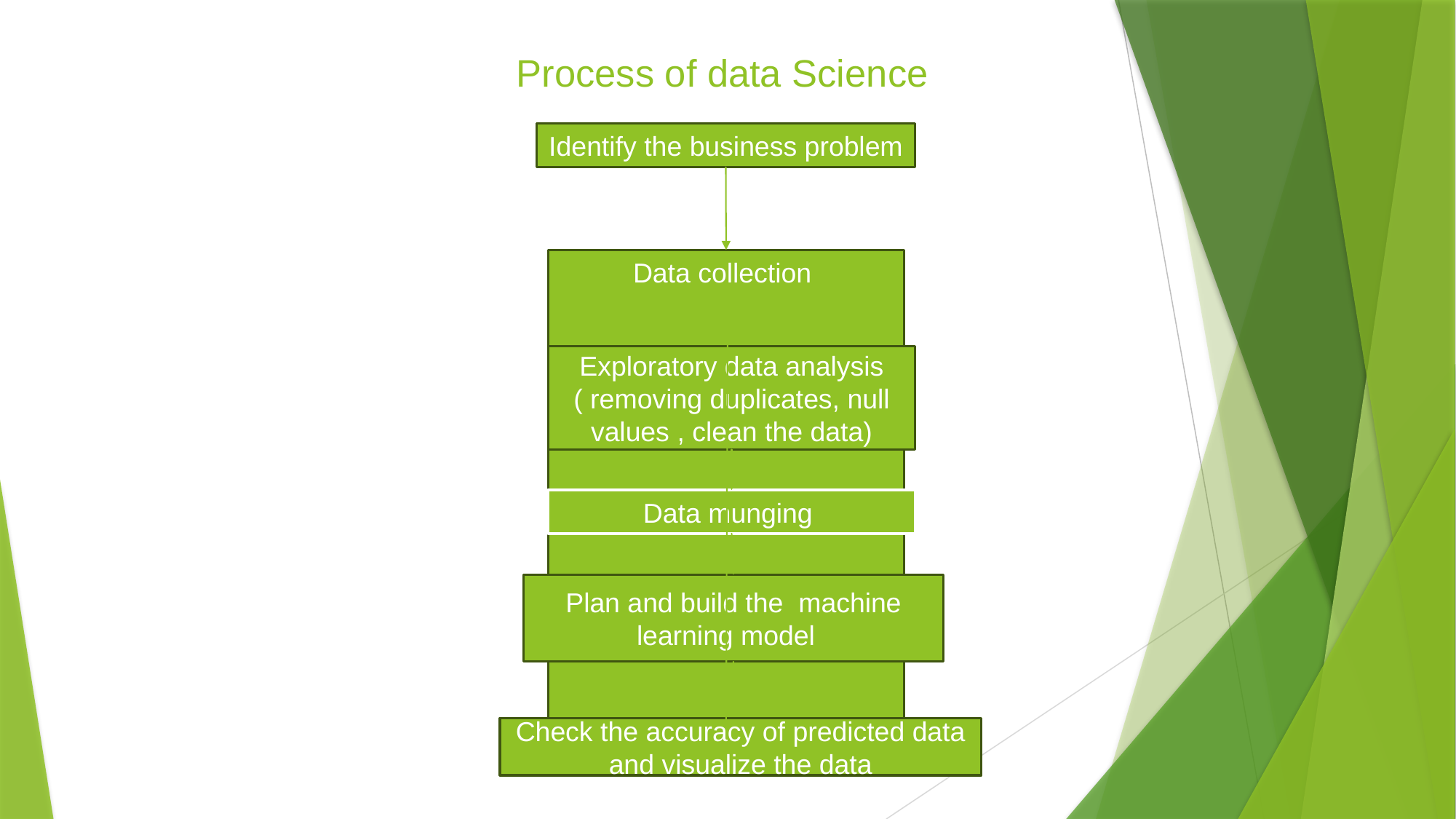

# Process of data Science
Identify the business problem
Data collection
Exploratory data analysis ( removing duplicates, null values , clean the data)
Data munging
Plan and build the  machine learning model
Check the accuracy of predicted data and visualize the data